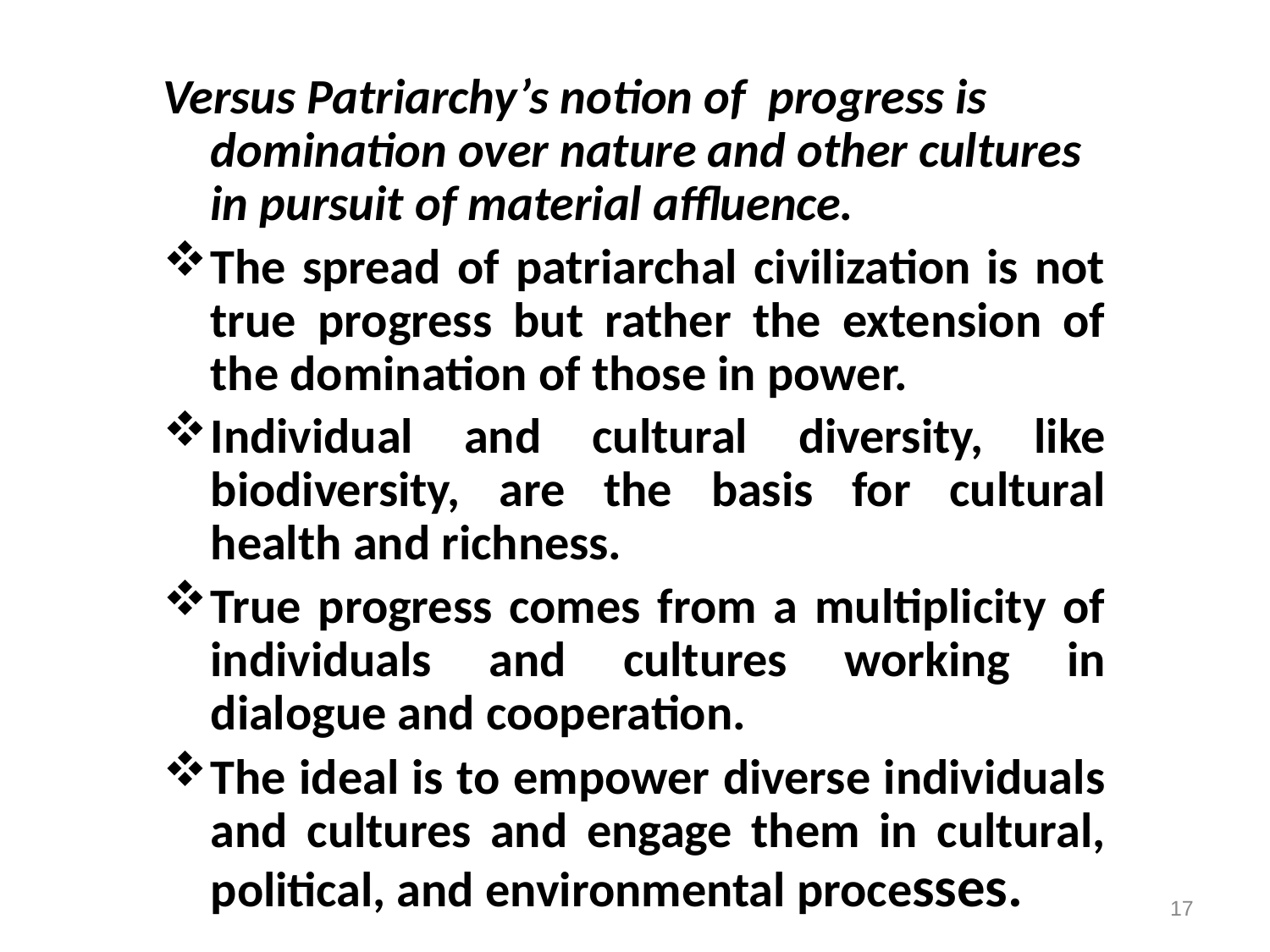

Versus Patriarchy’s notion of  progress is domination over nature and other cultures in pursuit of material affluence.
The spread of patriarchal civilization is not true progress but rather the extension of the domination of those in power.
Individual and cultural diversity, like biodiversity, are the basis for cultural health and richness.
True progress comes from a multiplicity of individuals and cultures working in dialogue and cooperation.
The ideal is to empower diverse individuals and cultures and engage them in cultural, political, and environmental processes.

17